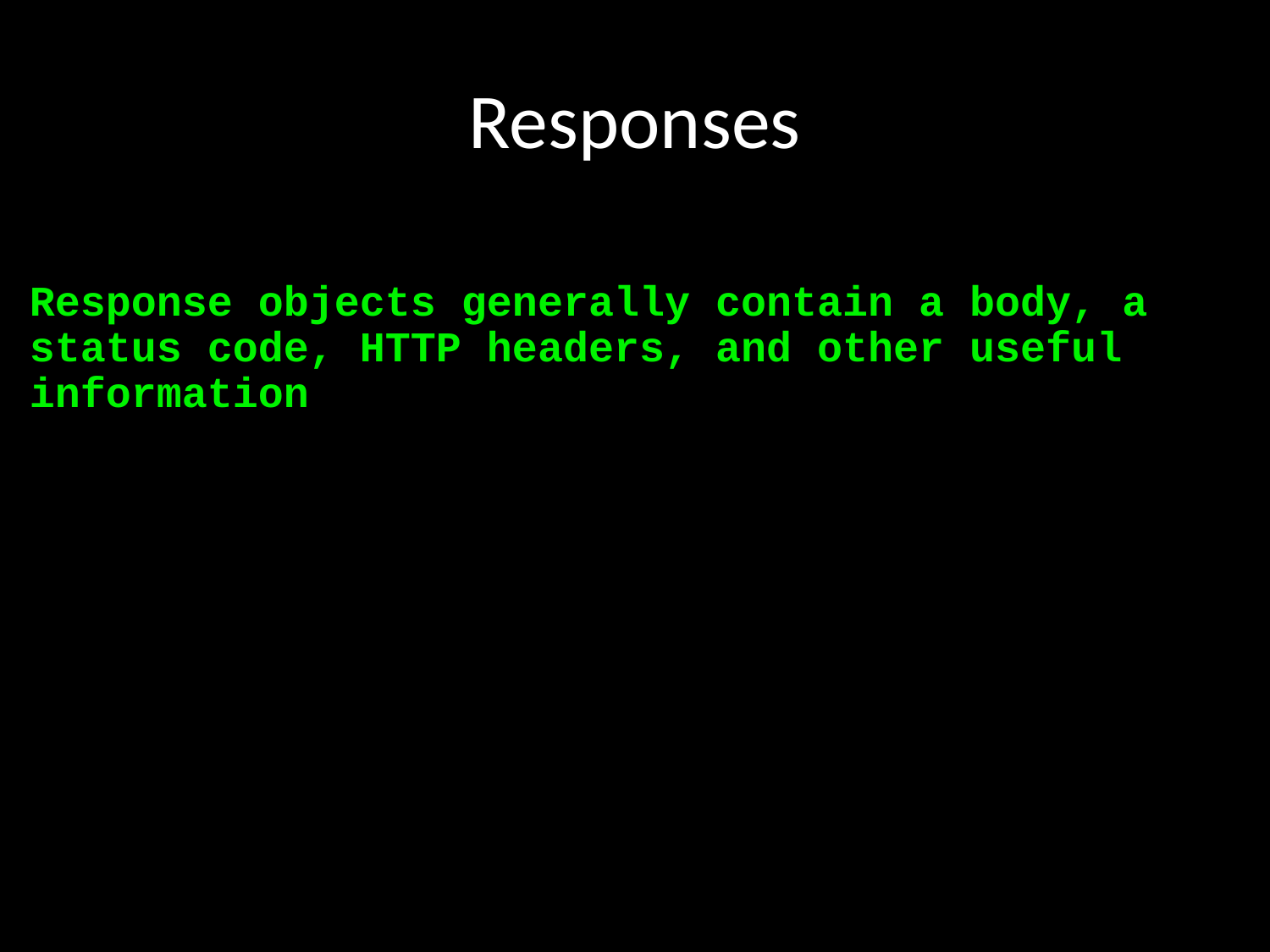

# Responses

Response objects generally contain a body, a status code, HTTP headers, and other useful information